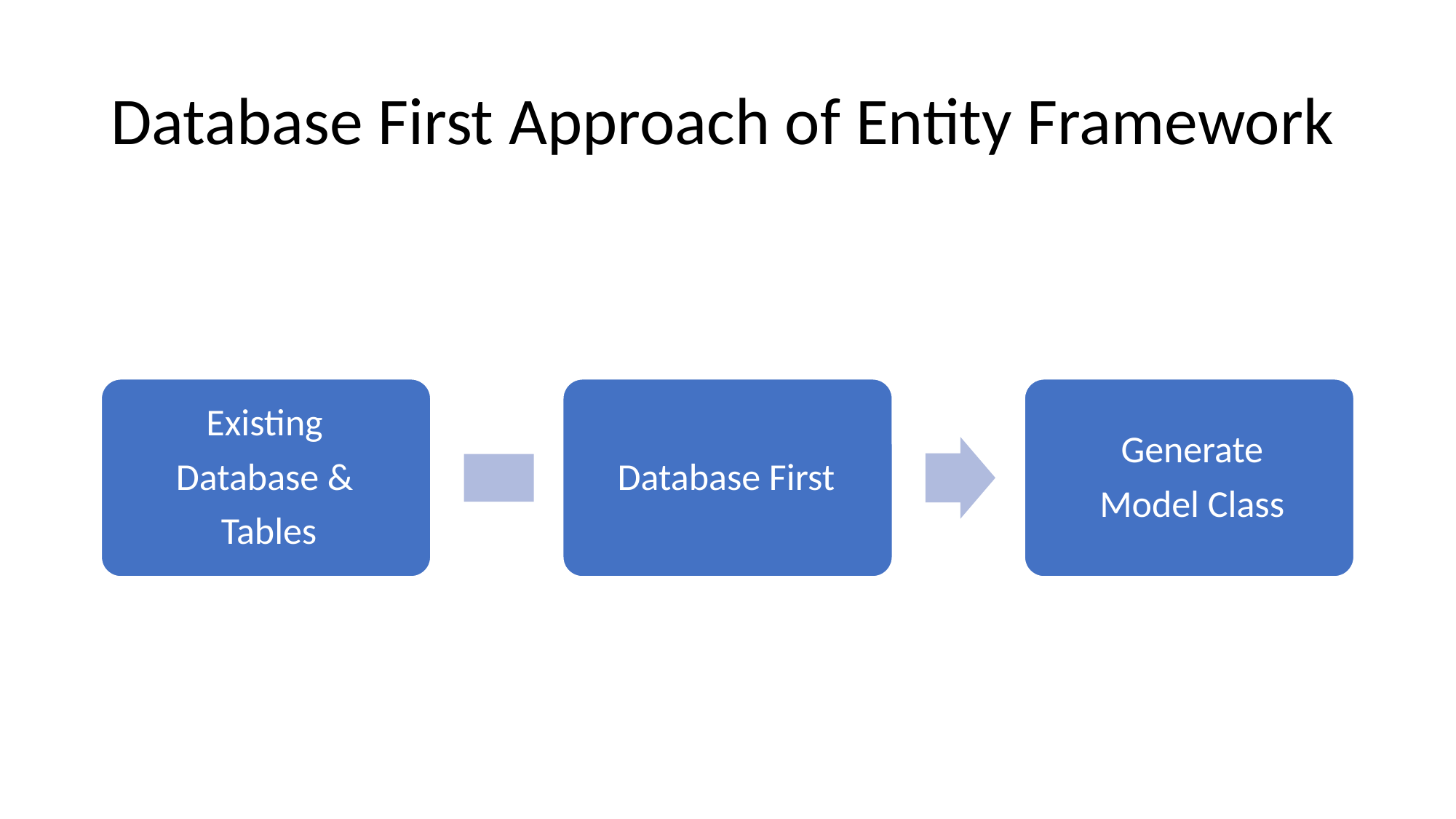

# Database First Approach of Entity Framework
Existing
Database &
Tables

Database First

Generate
Model Class